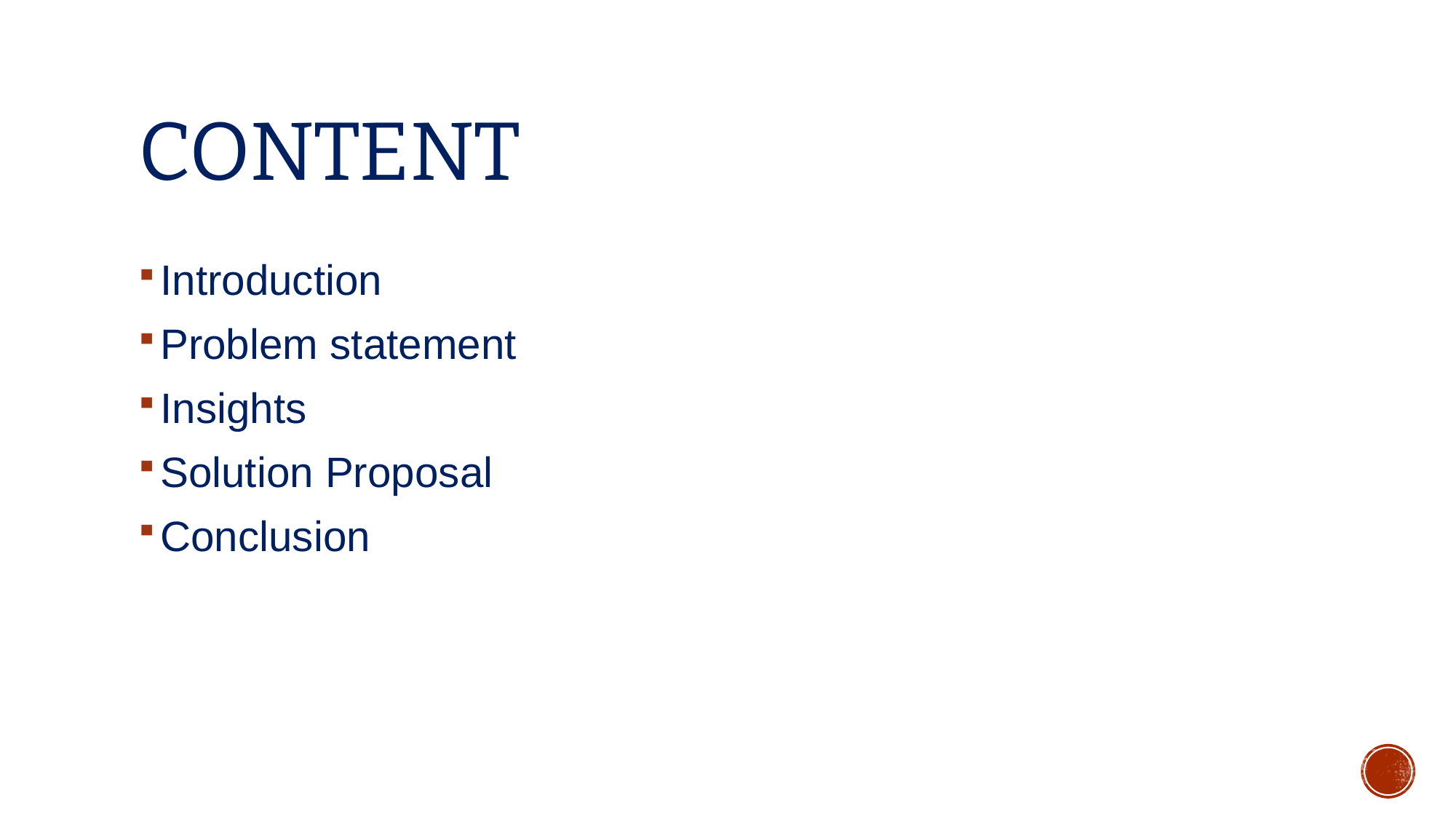

# content
Introduction
Problem statement
Insights
Solution Proposal
Conclusion